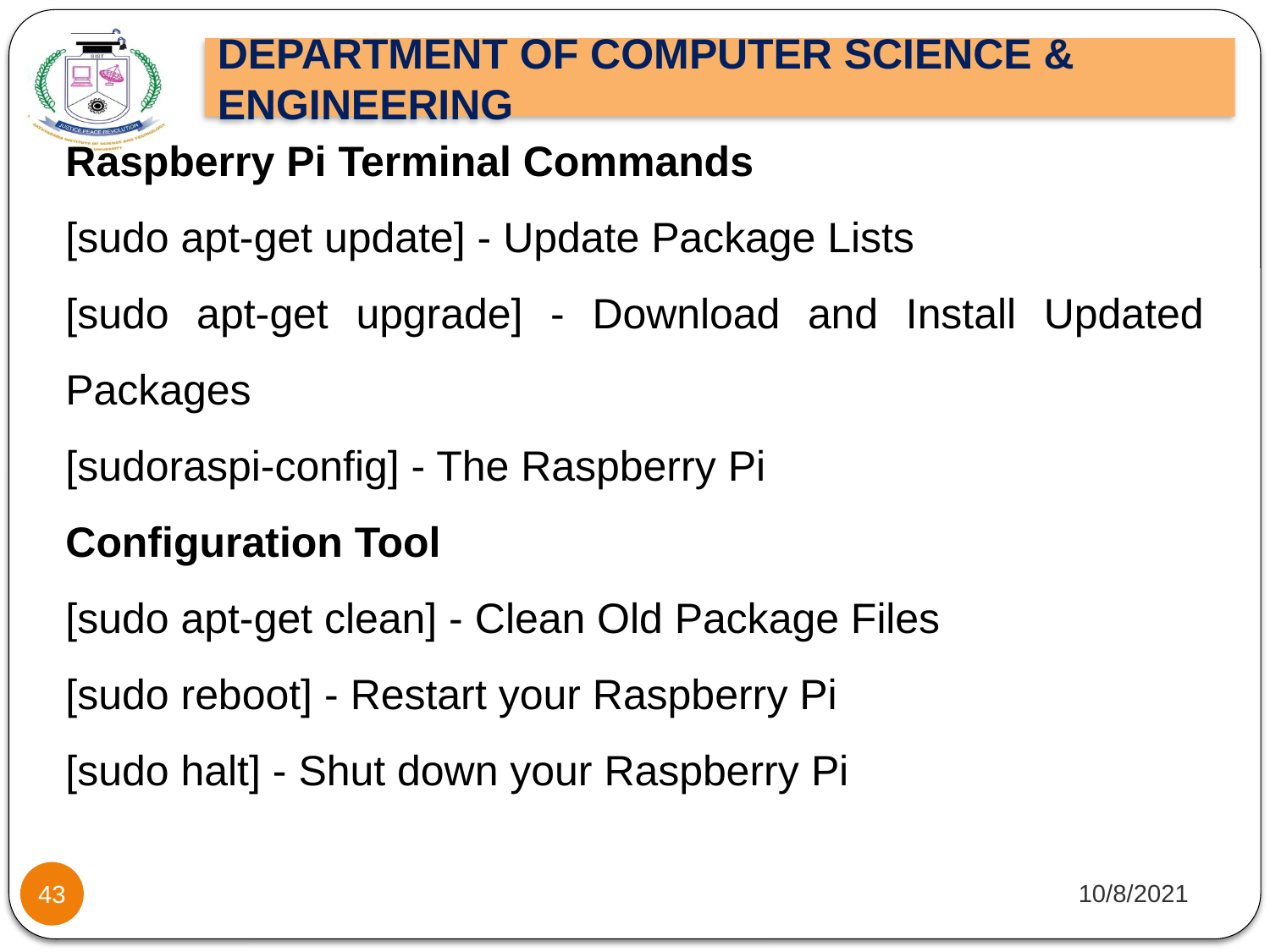

Raspberry Pi Terminal Commands
[sudo apt-get update] - Update Package Lists
[sudo apt-get upgrade] - Download and Install Updated Packages
[sudoraspi-config] - The Raspberry Pi
Configuration Tool
[sudo apt-get clean] - Clean Old Package Files
[sudo reboot] - Restart your Raspberry Pi
[sudo halt] - Shut down your Raspberry Pi
10/8/2021
43